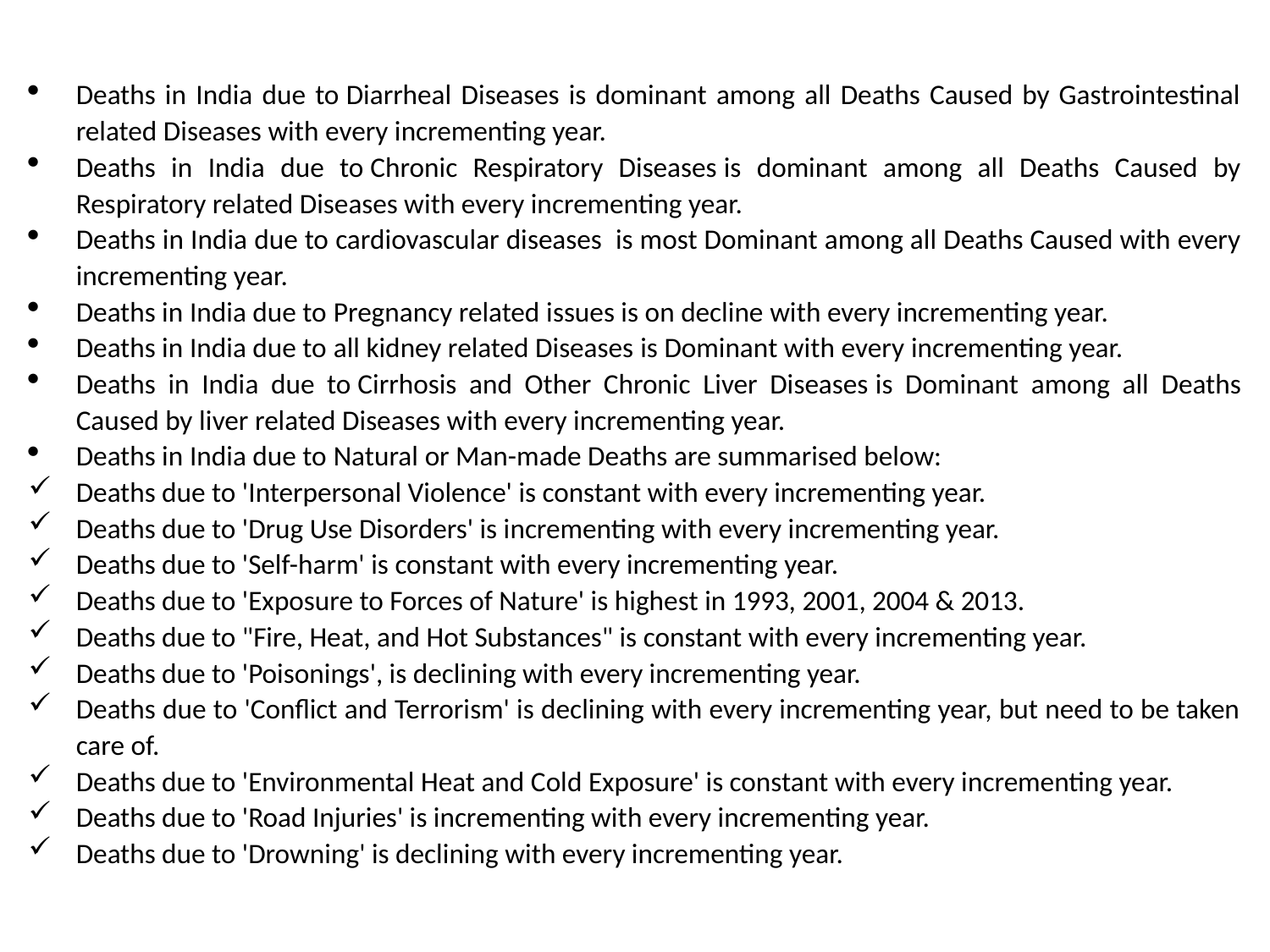

Deaths in India due to Diarrheal Diseases is dominant among all Deaths Caused by Gastrointestinal related Diseases with every incrementing year.
Deaths in India due to Chronic Respiratory Diseases is dominant among all Deaths Caused by Respiratory related Diseases with every incrementing year.
Deaths in India due to cardiovascular diseases  is most Dominant among all Deaths Caused with every incrementing year.
Deaths in India due to Pregnancy related issues is on decline with every incrementing year.
Deaths in India due to all kidney related Diseases is Dominant with every incrementing year.
Deaths in India due to Cirrhosis and Other Chronic Liver Diseases is Dominant among all Deaths Caused by liver related Diseases with every incrementing year.
Deaths in India due to Natural or Man-made Deaths are summarised below:
Deaths due to 'Interpersonal Violence' is constant with every incrementing year.
Deaths due to 'Drug Use Disorders' is incrementing with every incrementing year.
Deaths due to 'Self-harm' is constant with every incrementing year.
Deaths due to 'Exposure to Forces of Nature' is highest in 1993, 2001, 2004 & 2013.
Deaths due to "Fire, Heat, and Hot Substances" is constant with every incrementing year.
Deaths due to 'Poisonings', is declining with every incrementing year.
Deaths due to 'Conflict and Terrorism' is declining with every incrementing year, but need to be taken care of.
Deaths due to 'Environmental Heat and Cold Exposure' is constant with every incrementing year.
Deaths due to 'Road Injuries' is incrementing with every incrementing year.
Deaths due to 'Drowning' is declining with every incrementing year.